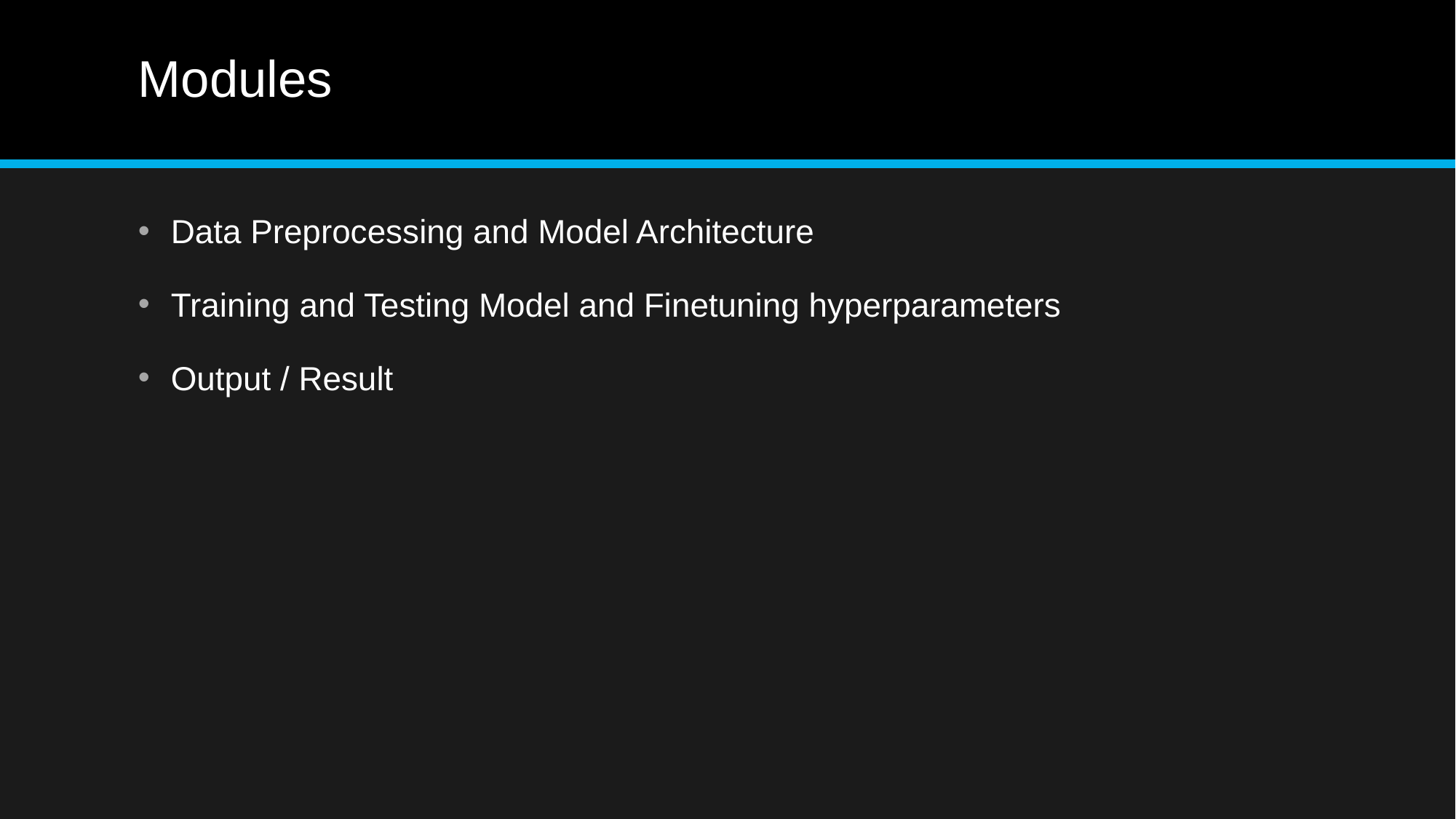

# Modules
Data Preprocessing and Model Architecture
Training and Testing Model and Finetuning hyperparameters
Output / Result